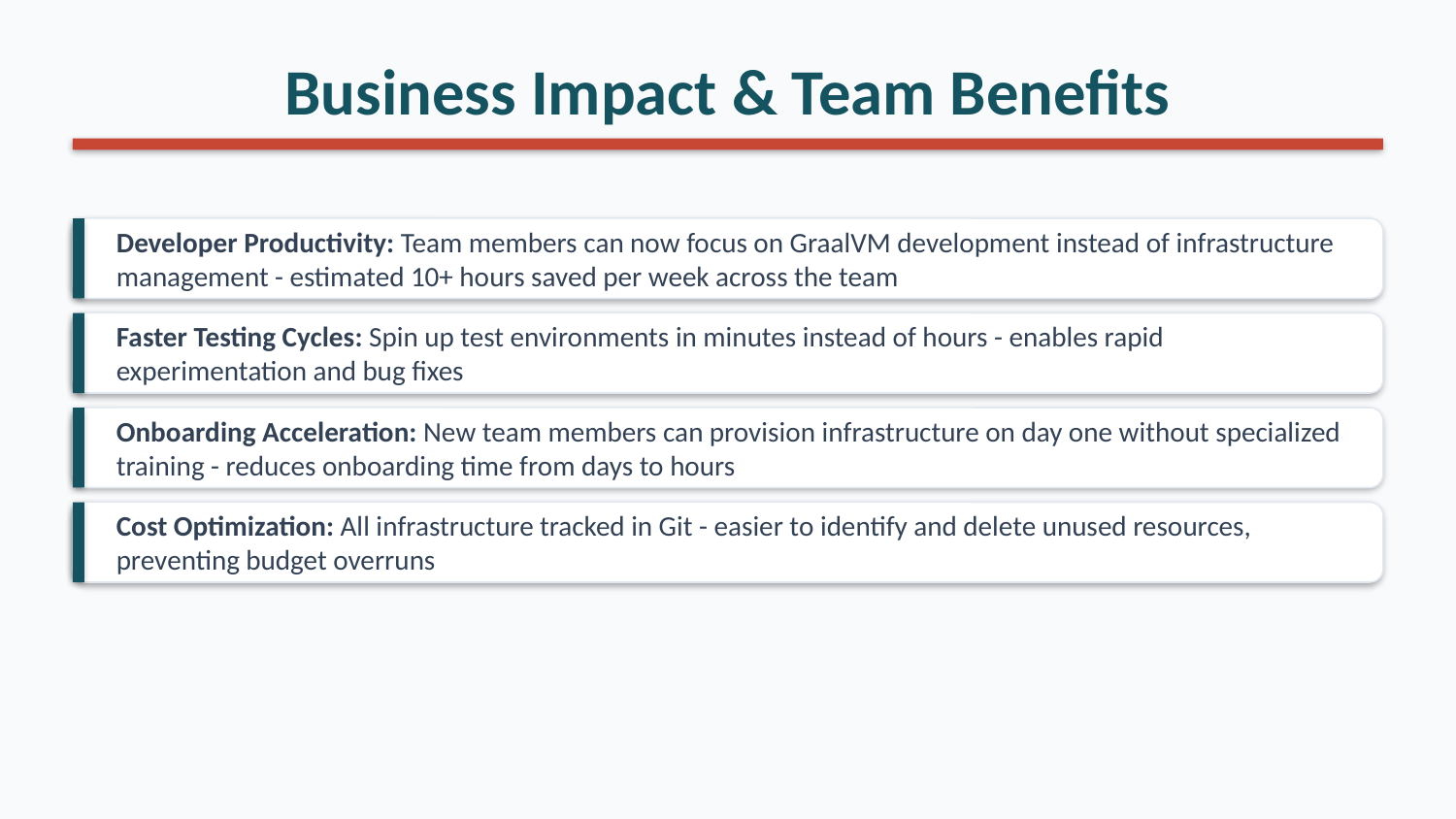

Business Impact & Team Benefits

Developer Productivity: Team members can now focus on GraalVM development instead of infrastructure management - estimated 10+ hours saved per week across the team

Faster Testing Cycles: Spin up test environments in minutes instead of hours - enables rapid experimentation and bug fixes

Onboarding Acceleration: New team members can provision infrastructure on day one without specialized training - reduces onboarding time from days to hours

Cost Optimization: All infrastructure tracked in Git - easier to identify and delete unused resources, preventing budget overruns